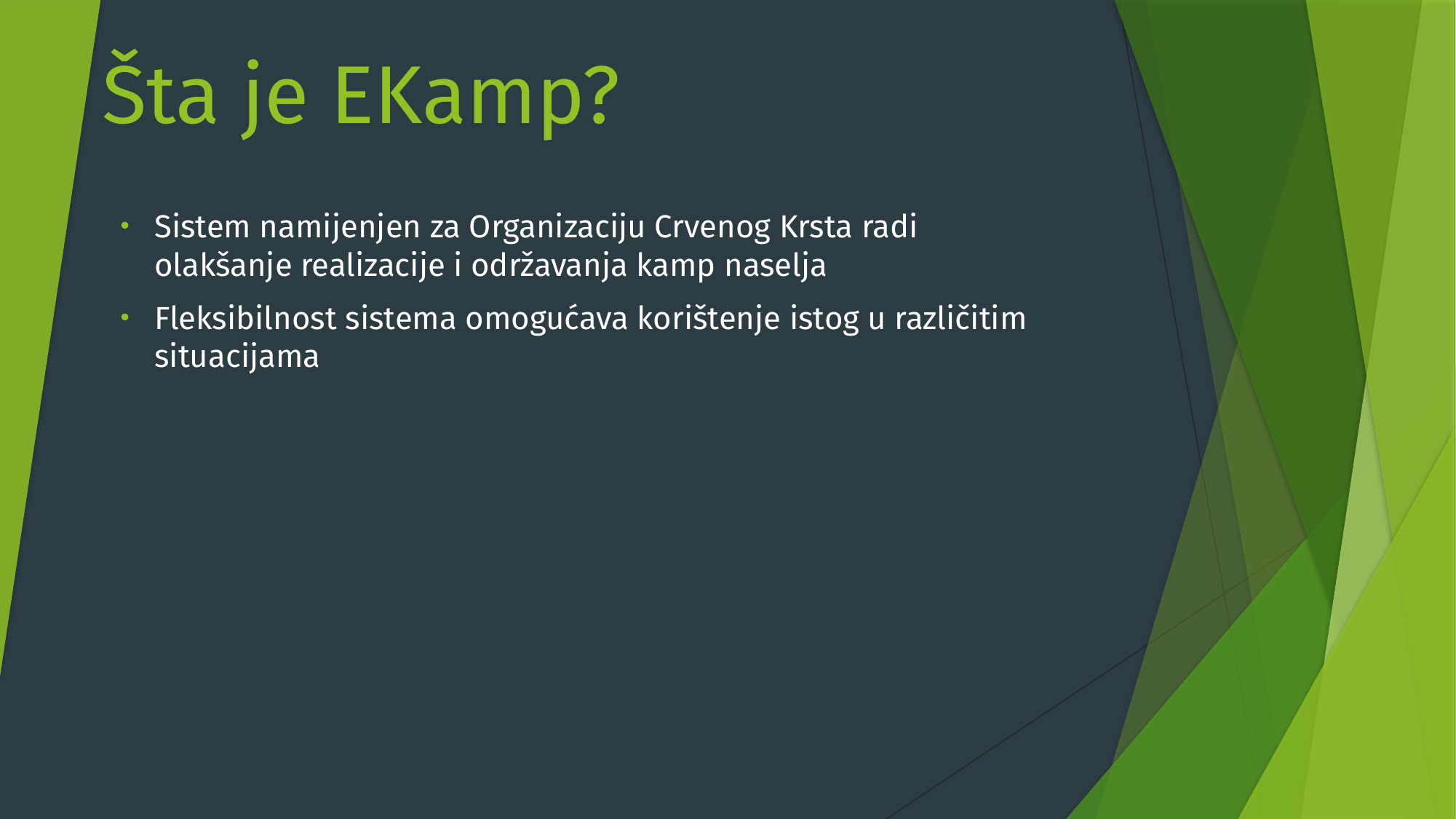

# Šta je EKamp?
Sistem namijenjen za Organizaciju Crvenog Krsta radi olakšanje realizacije i održavanja kamp naselja
Fleksibilnost sistema omogućava korištenje istog u različitim situacijama